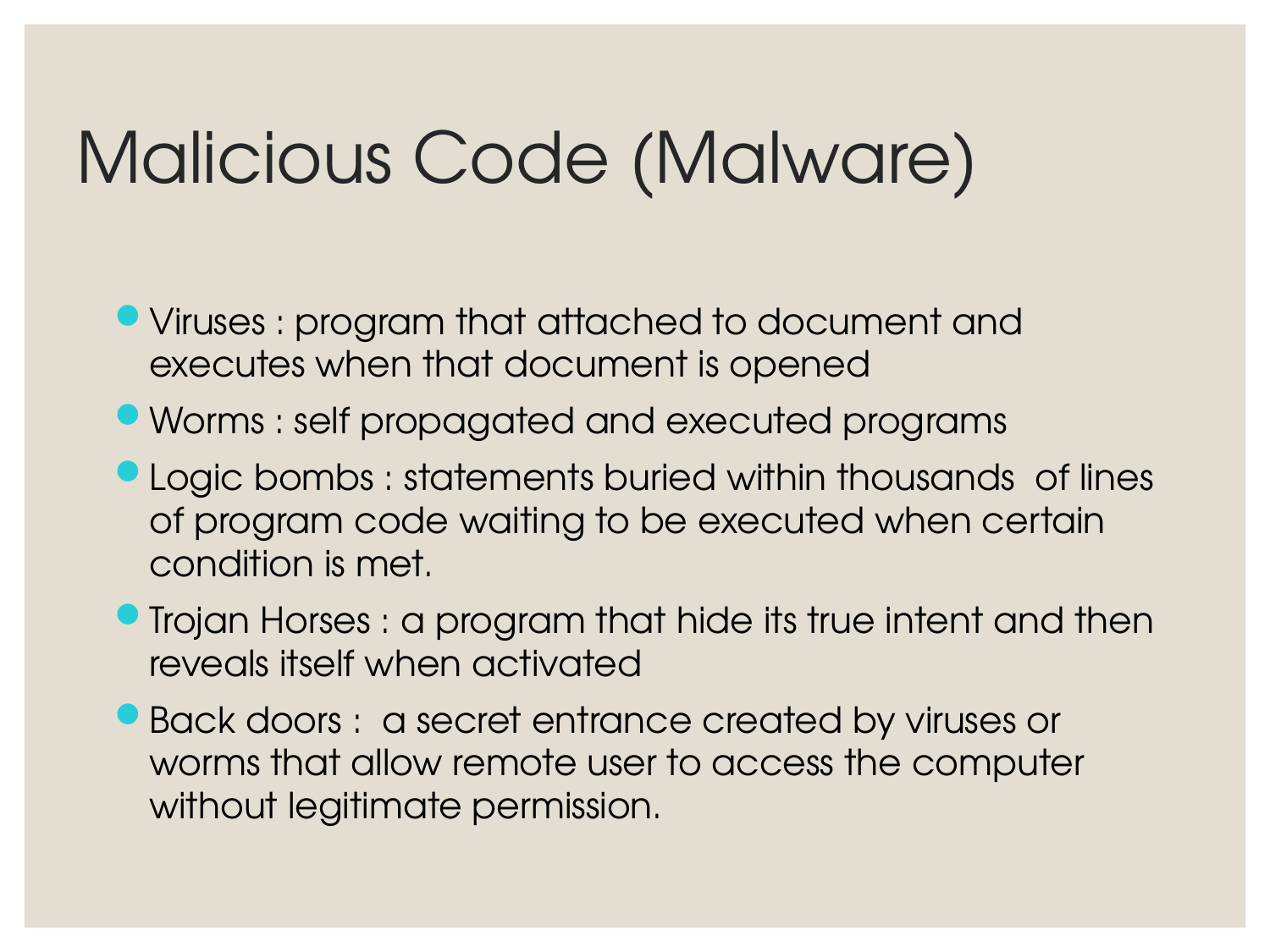

# Malicious Code (Malware)
Viruses : program that attached to document and executes when that document is opened
Worms : self propagated and executed programs
Logic bombs : statements buried within thousands  of lines of program code waiting to be executed when certain condition is met.
Trojan Horses : a program that hide its true intent and then reveals itself when activated
Back doors :  a secret entrance created by viruses or worms that allow remote user to access the computer without legitimate permission.